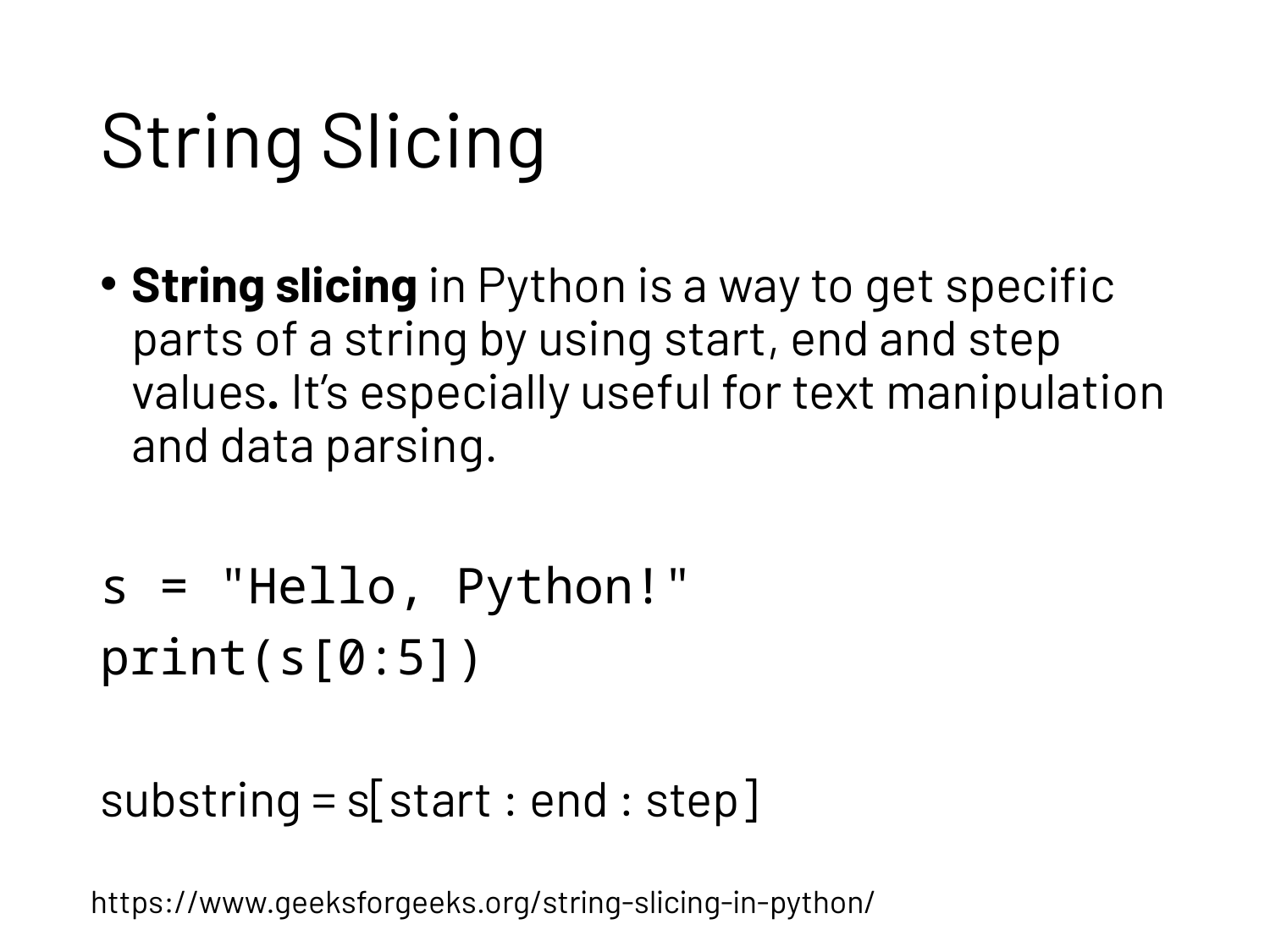

# String Slicing
String slicing in Python is a way to get specific parts of a string by using start, end and step values. It’s especially useful for text manipulation and data parsing.

s = "Hello, Python!"
print(s[0:5])

substring = s[start : end : step]
https://www.geeksforgeeks.org/string-slicing-in-python/